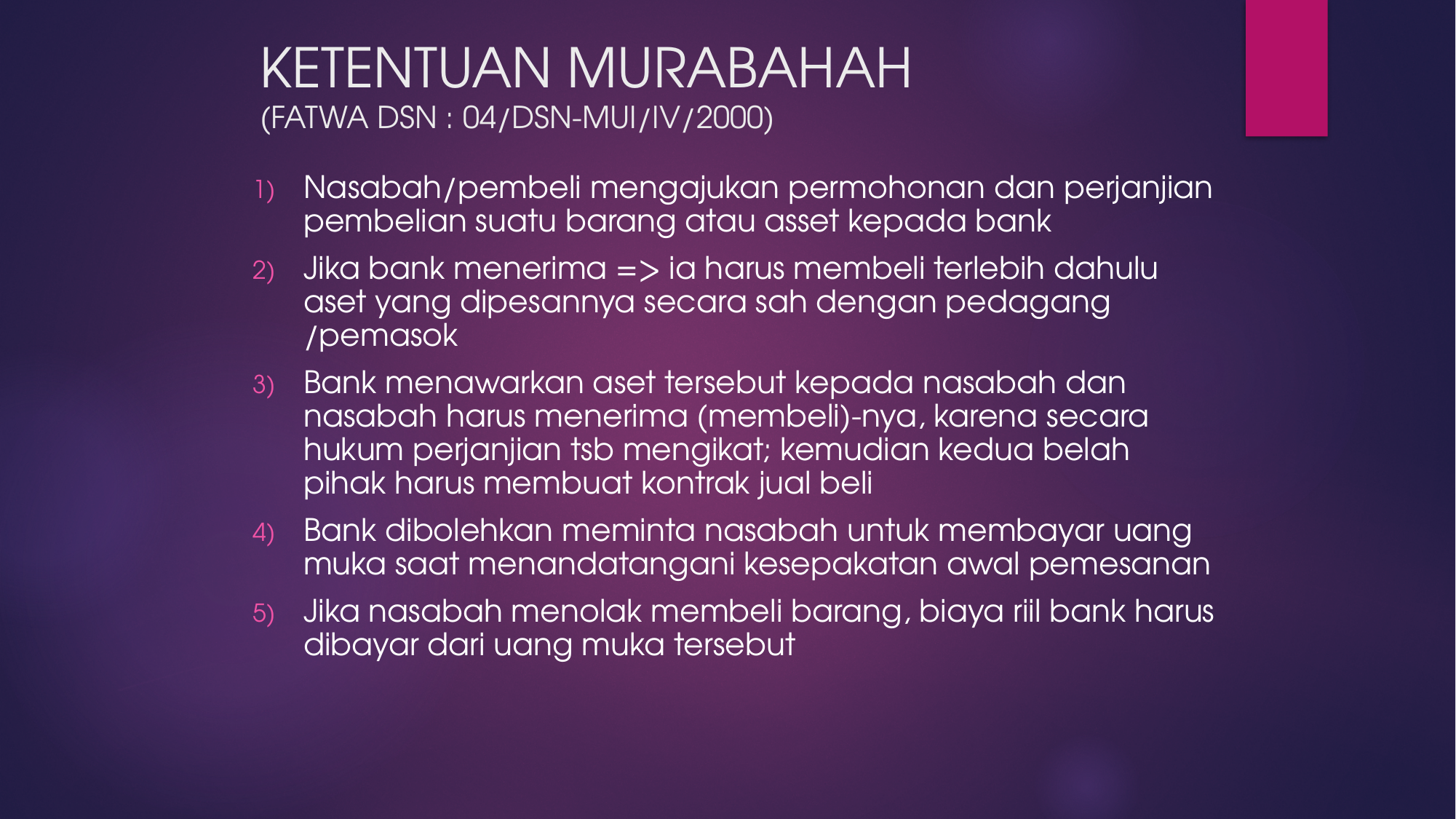

Ketentuan Murabahah
(Fatwa DSN : 04/DSN-MUI/IV/2000)

Nasabah/pembeli mengajukan permohonan dan perjanjian pembelian suatu barang atau asset kepada bank
Jika bank menerima => ia harus membeli terlebih dahulu aset yang dipesannya secara sah dengan pedagang /pemasok
Bank menawarkan aset tersebut kepada nasabah dan nasabah harus menerima (membeli)-nya, karena secara hukum perjanjian tsb mengikat; kemudian kedua belah pihak harus membuat kontrak jual beli
Bank dibolehkan meminta nasabah untuk membayar uang muka saat menandatangani kesepakatan awal pemesanan
Jika nasabah menolak membeli barang, biaya riil bank harus dibayar dari uang muka tersebut